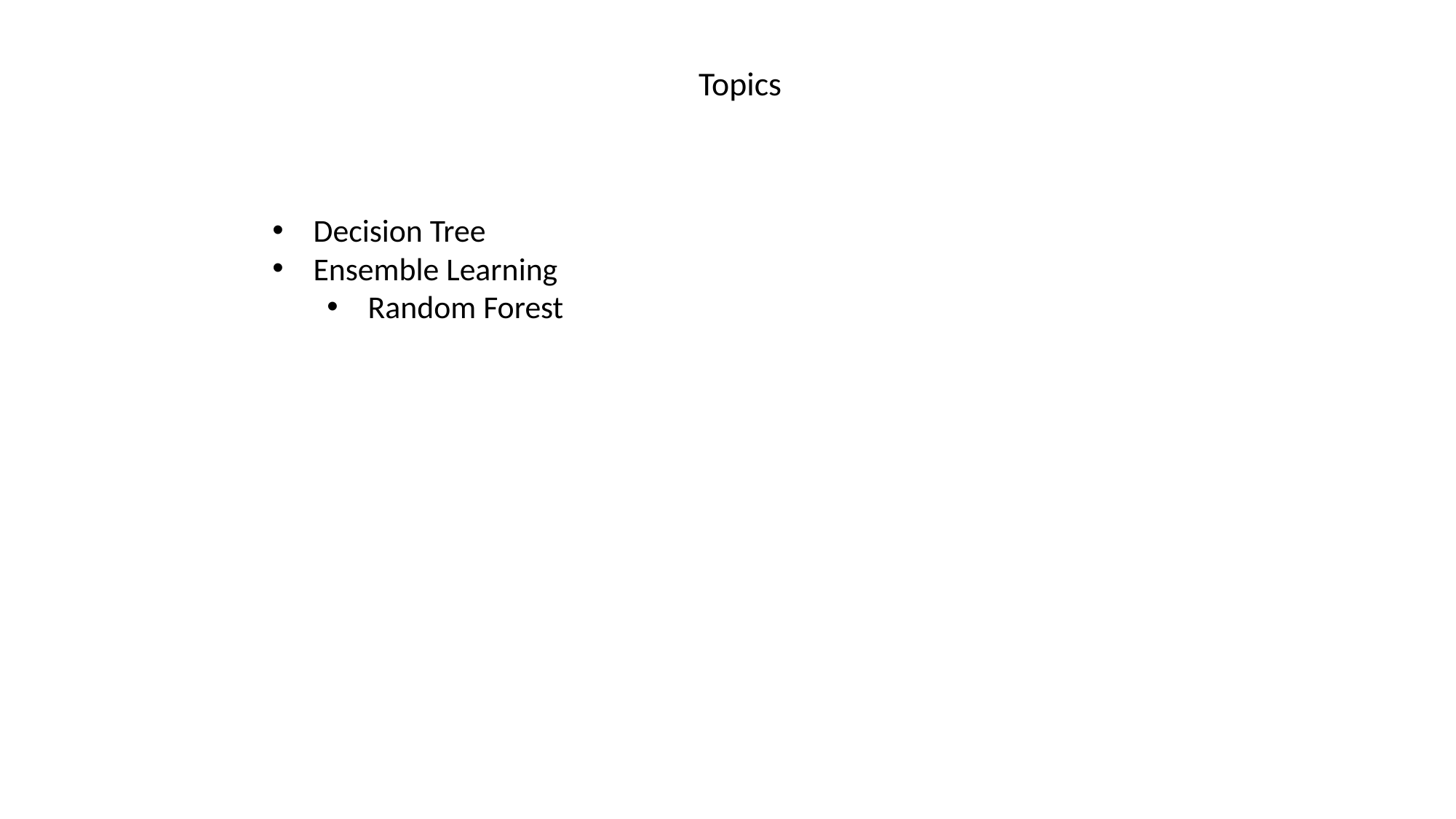

Topics
Decision Tree
Ensemble Learning
Random Forest